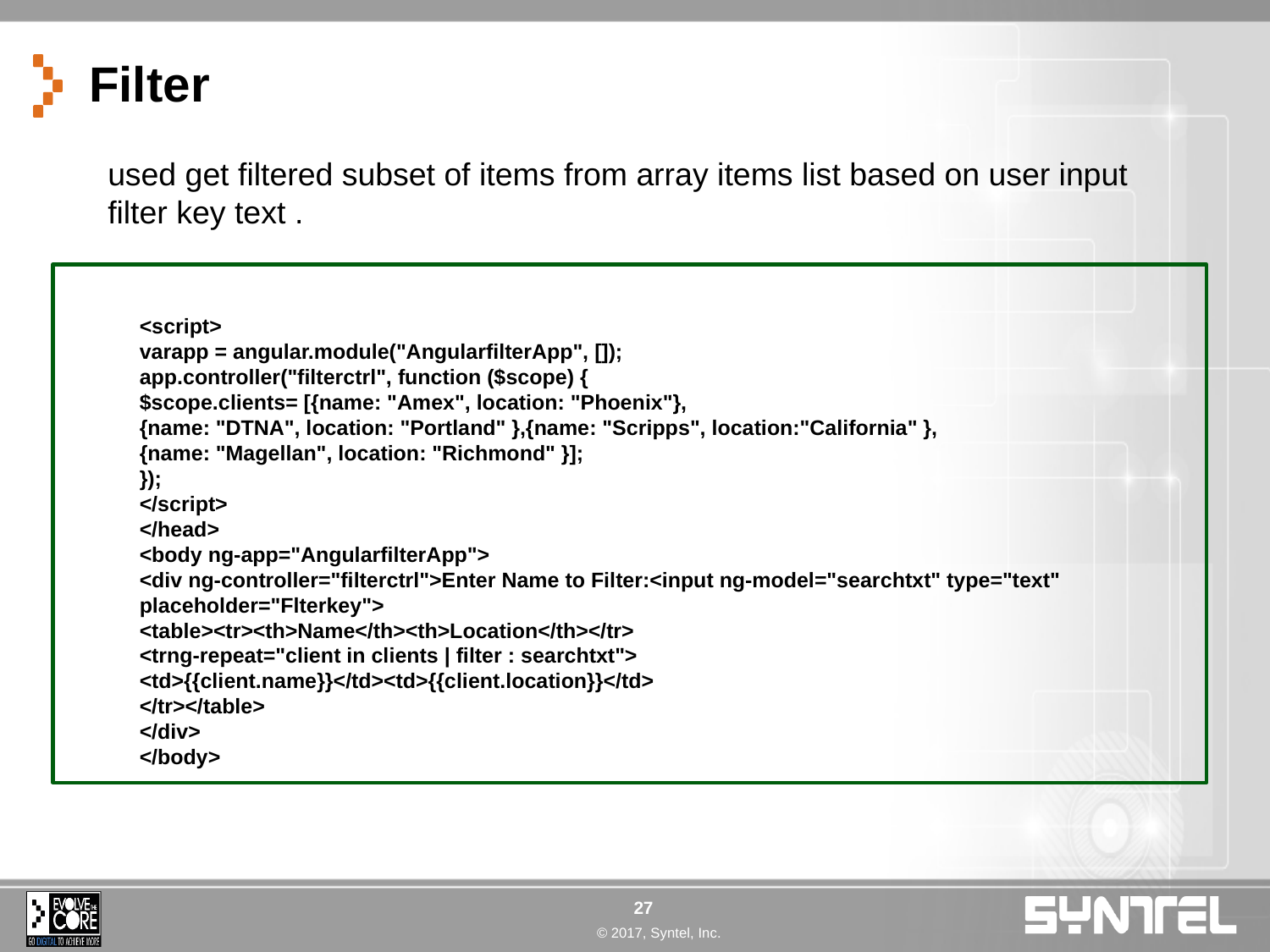

# Filter
used get filtered subset of items from array items list based on user input filter key text .

<script>
varapp = angular.module("AngularfilterApp", []);
app.controller("filterctrl", function ($scope) {
$scope.clients= [{name: "Amex", location: "Phoenix"},
{name: "DTNA", location: "Portland" },{name: "Scripps", location:"California" },
{name: "Magellan", location: "Richmond" }];
});
</script>
</head>
<body ng-app="AngularfilterApp">
<div ng-controller="filterctrl">Enter Name to Filter:<input ng-model="searchtxt" type="text" placeholder="Flterkey">
<table><tr><th>Name</th><th>Location</th></tr>
<trng-repeat="client in clients | filter : searchtxt">
<td>{{client.name}}</td><td>{{client.location}}</td>
</tr></table>
</div>
</body>